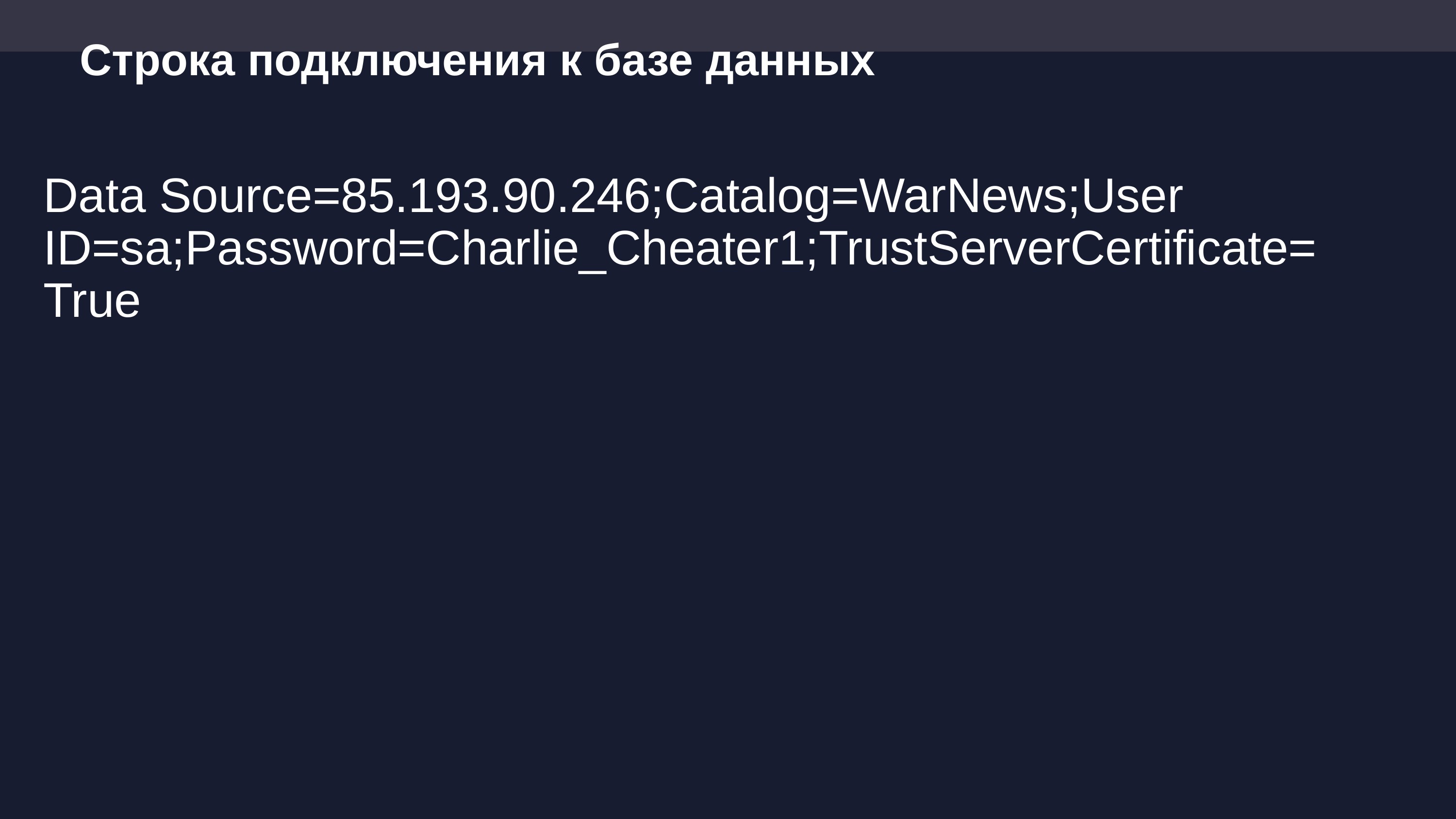

Строка подключения к базе данных
# Data Source=85.193.90.246;Catalog=WarNews;User ID=sa;Password=Charlie_Cheater1;TrustServerCertificate=True